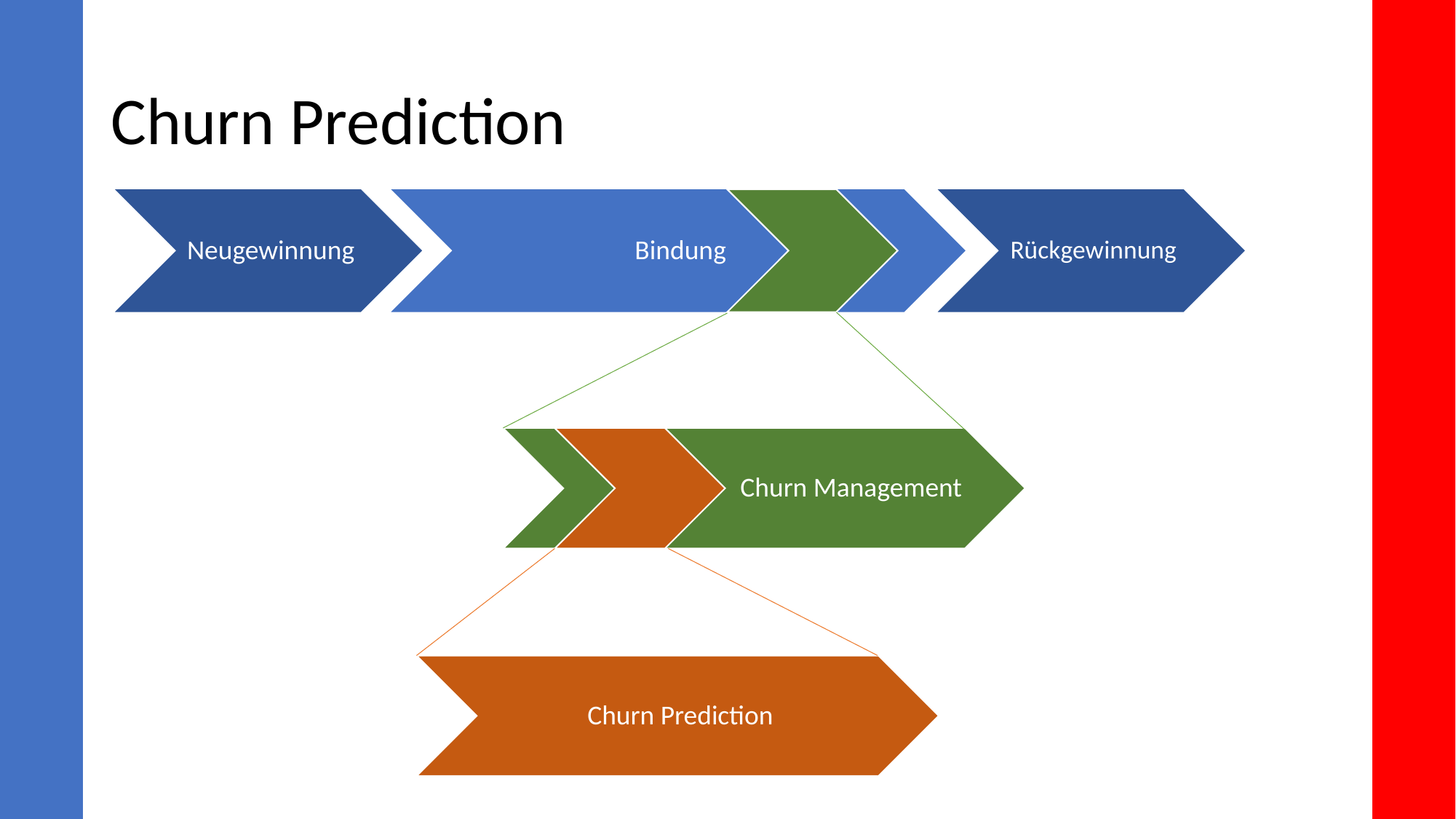

# Churn Prediction
Neugewinnung
Bindung
Rückgewinnung

Churn Management
Churn Prediction